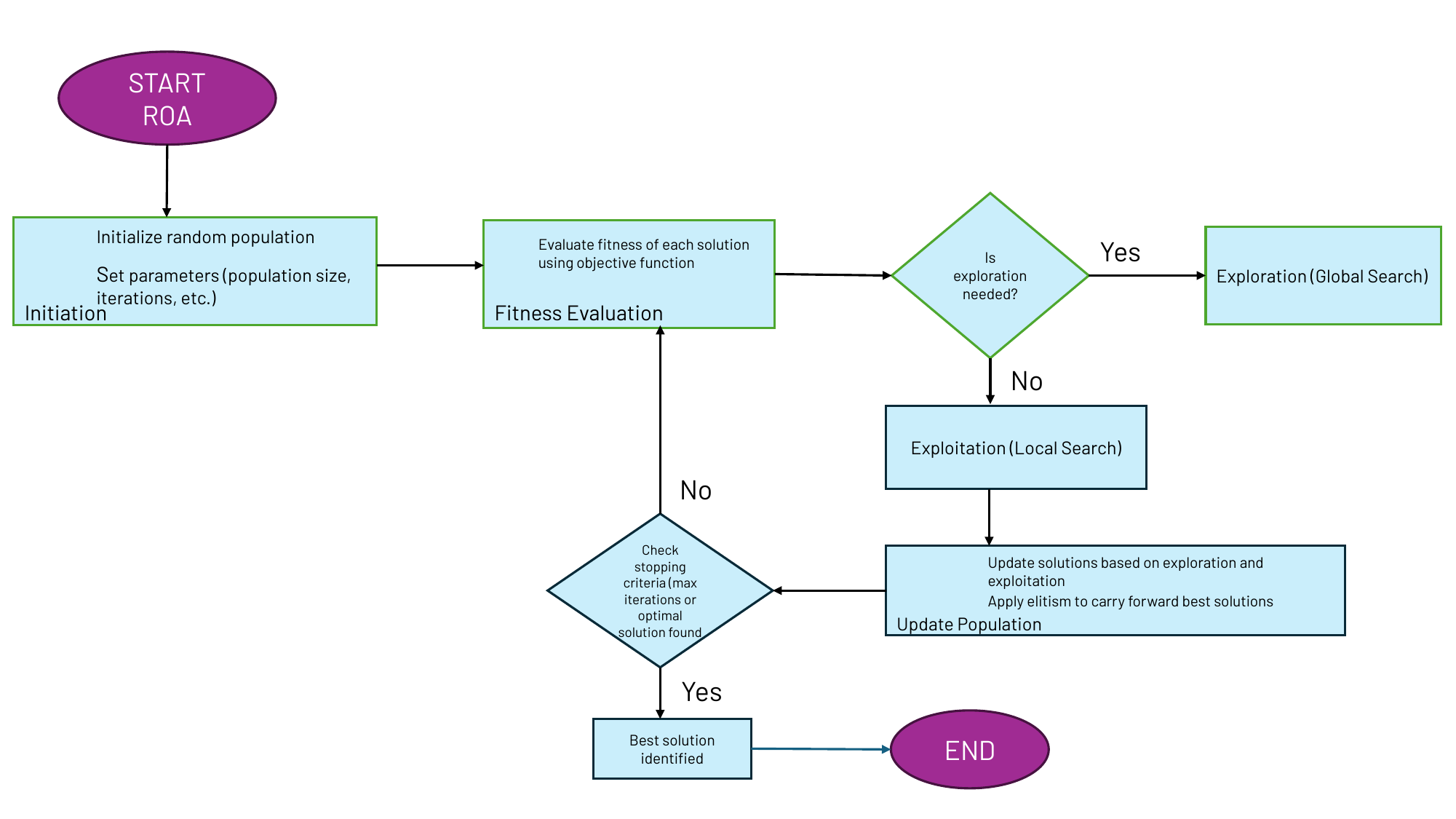

START ROA
Is exploration needed?

Initiation
Initialize random population

Fitness Evaluation
Exploration (Global Search)
Evaluate fitness of each solution using objective function
Yes
Set parameters (population size, iterations, etc.)
No
Exploitation (Local Search)
No
Check stopping criteria (max iterations or optimal solution found

Update Population
Update solutions based on exploration and exploitation
Apply elitism to carry forward best solutions
Yes
END
Best solution identified